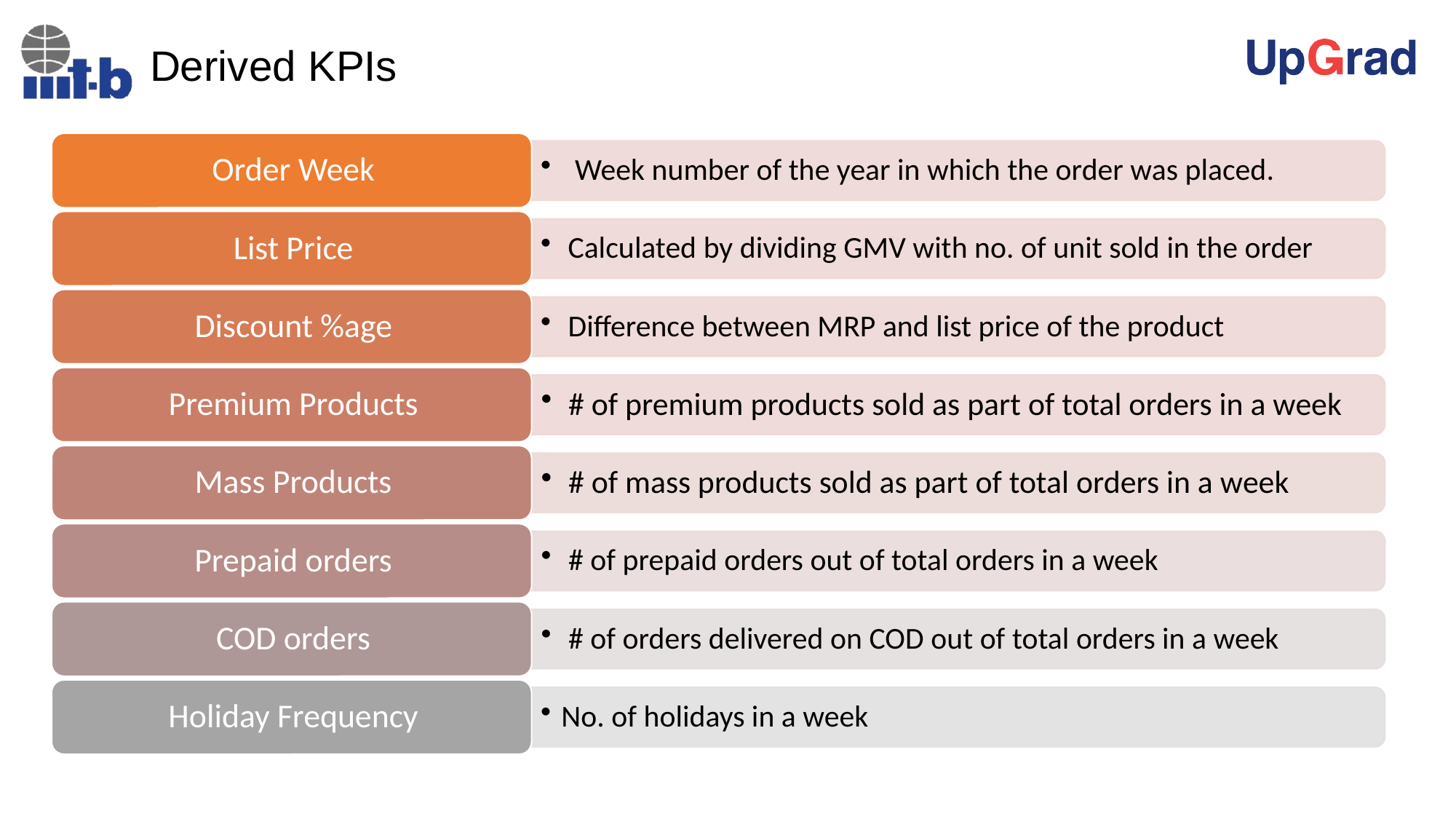

# Derived KPIs
 Week number of the year in which the order was placed.
Order Week
Calculated by dividing GMV with no. of unit sold in the order
List Price
Difference between MRP and list price of the product
Discount %age
# of premium products sold as part of total orders in a week
Premium Products
# of mass products sold as part of total orders in a week
Mass Products
# of prepaid orders out of total orders in a week
Prepaid orders
# of orders delivered on COD out of total orders in a week
COD orders
 No. of holidays in a week
Holiday Frequency